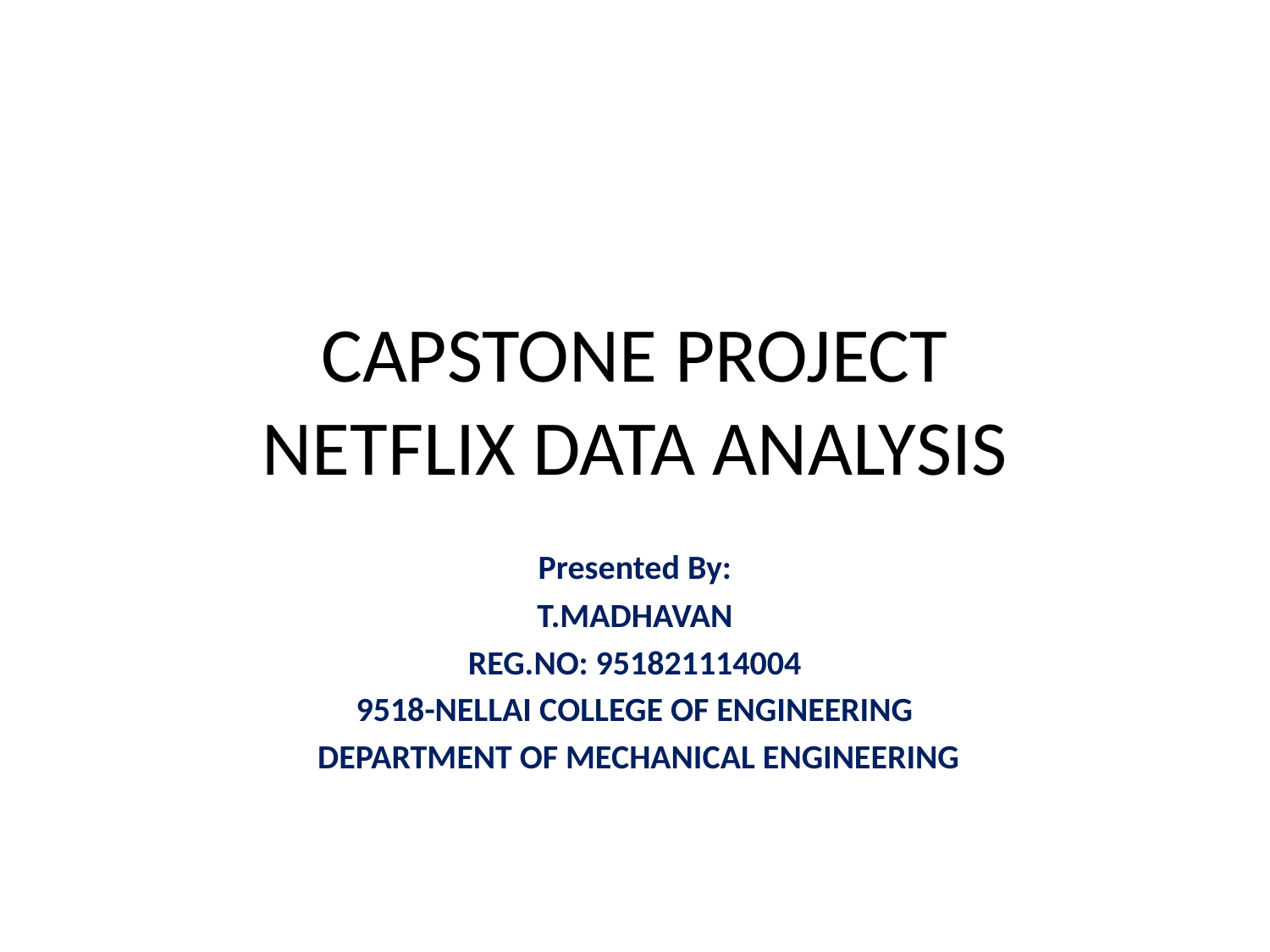

# CAPSTONE PROJECT NETFLIX DATA ANALYSIS
Presented By:
T.MADHAVAN
REG.NO: 951821114004
9518-NELLAI COLLEGE OF ENGINEERING
 DEPARTMENT OF MECHANICAL ENGINEERING